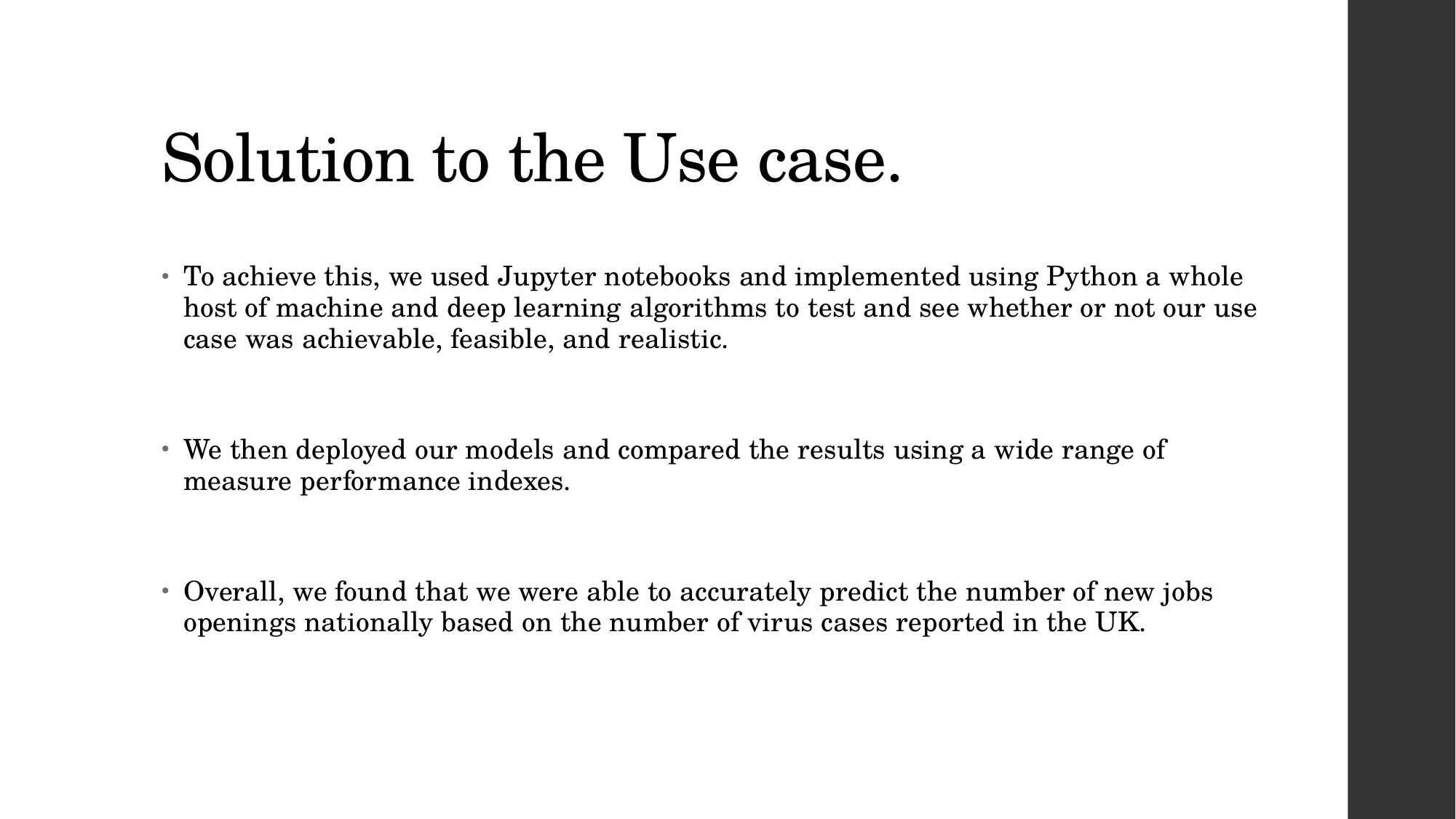

# Solution to the Use case.
To achieve this, we used Jupyter notebooks and implemented using Python a whole host of machine and deep learning algorithms to test and see whether or not our use case was achievable, feasible, and realistic.

We then deployed our models and compared the results using a wide range of measure performance indexes.

Overall, we found that we were able to accurately predict the number of new jobs openings nationally based on the number of virus cases reported in the UK.